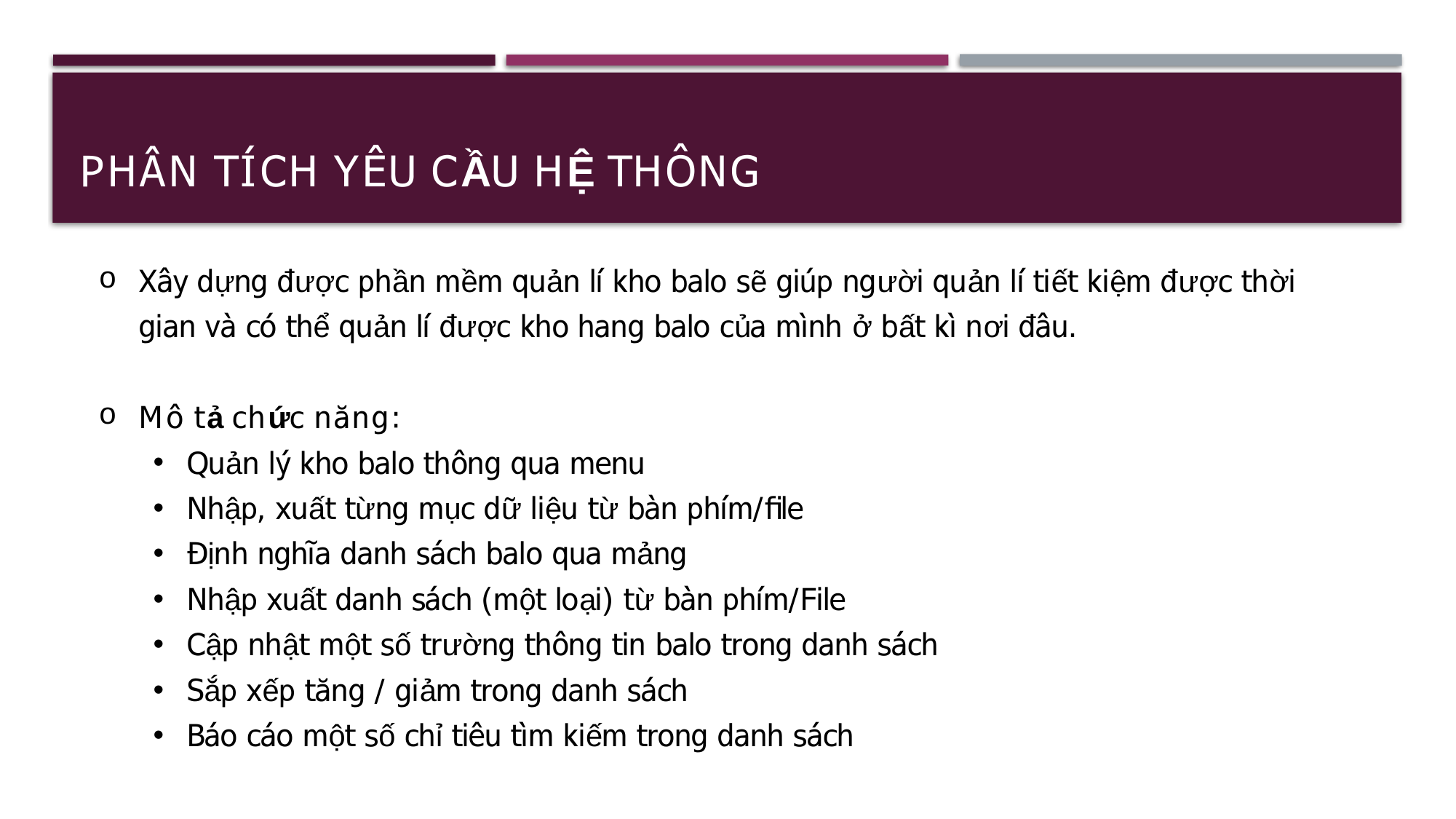

PHÂN TÍCH YÊU CẦU HỆ THÔNG
Xây dựng được phần mềm quản lí kho balo sẽ giúp người quản lí tiết kiệm được thời gian và có thể quản lí được kho hang balo của mình ở bất kì nơi đâu.

Mô tả chức năng:
Quản lý kho balo thông qua menu
Nhập, xuất từng mục dữ liệu từ bàn phím/file
Định nghĩa danh sách balo qua mảng
Nhập xuất danh sách (một loại) từ bàn phím/File
Cập nhật một số trường thông tin balo trong danh sách
Sắp xếp tăng / giảm trong danh sách
Báo cáo một số chỉ tiêu tìm kiếm trong danh sách